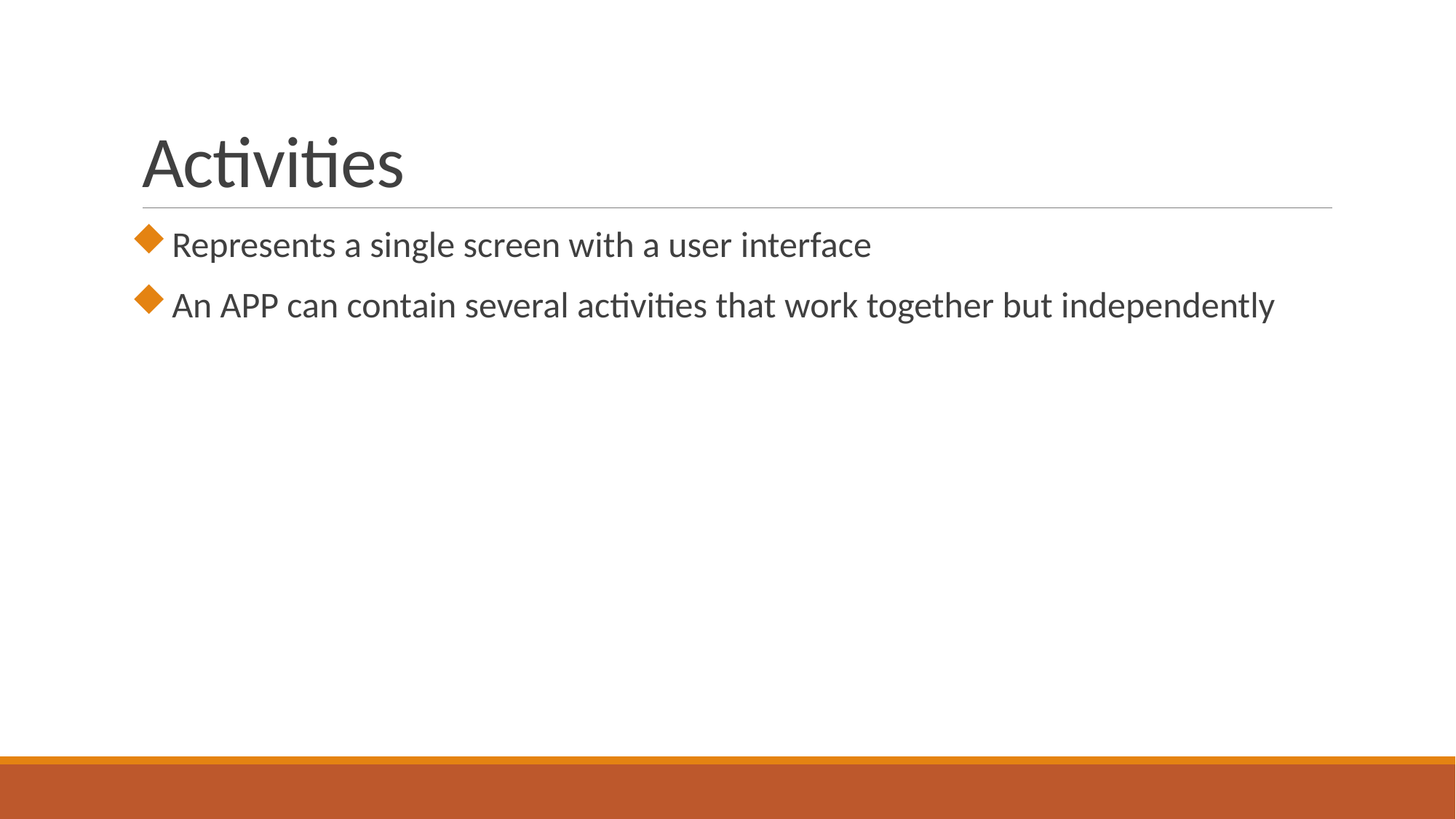

# Activities
Represents a single screen with a user interface
An APP can contain several activities that work together but independently